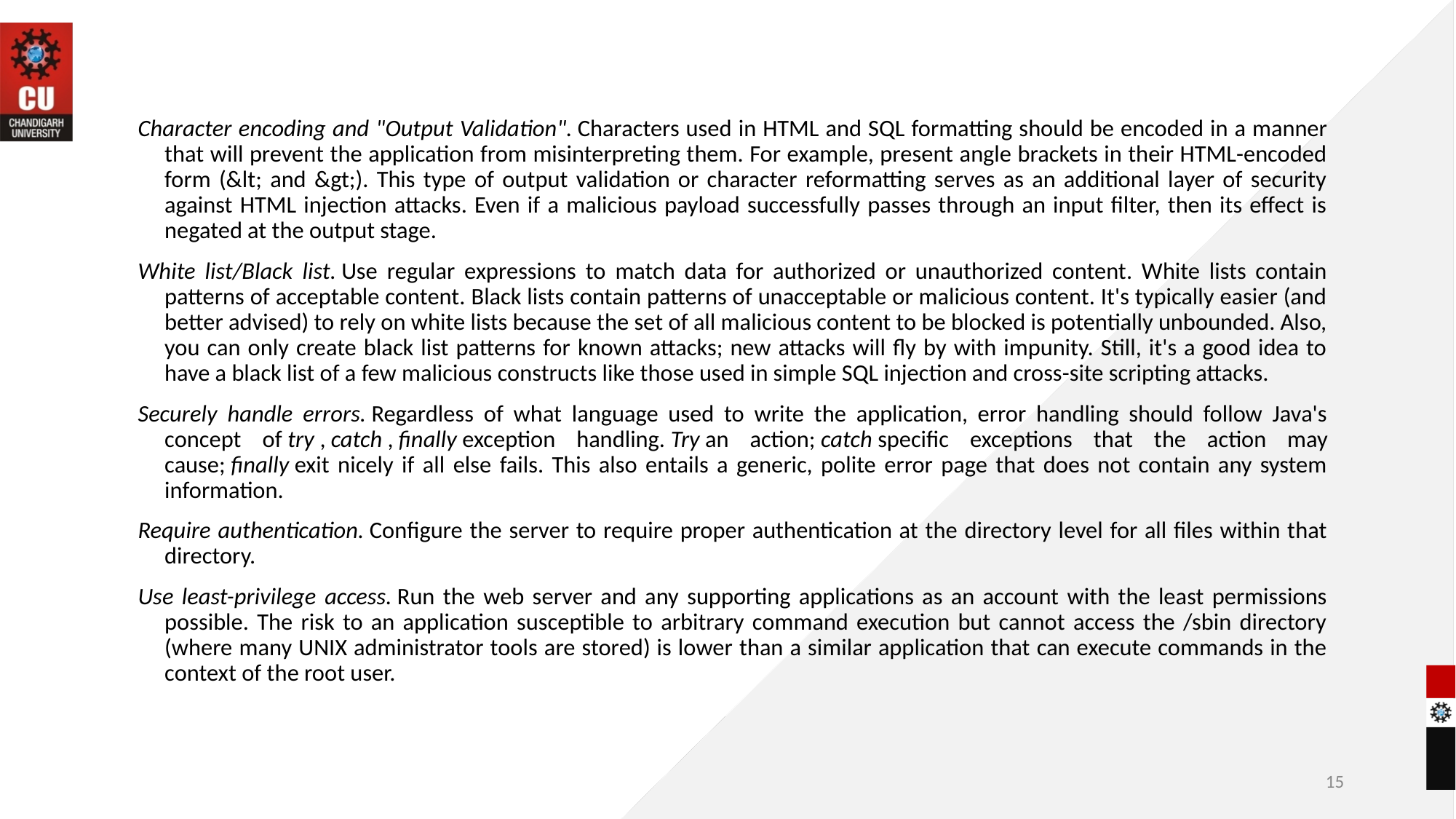

Character encoding and "Output Validation". Characters used in HTML and SQL formatting should be encoded in a manner that will prevent the application from misinterpreting them. For example, present angle brackets in their HTML-encoded form (&lt; and &gt;). This type of output validation or character reformatting serves as an additional layer of security against HTML injection attacks. Even if a malicious payload successfully passes through an input filter, then its effect is negated at the output stage.
White list/Black list. Use regular expressions to match data for authorized or unauthorized content. White lists contain patterns of acceptable content. Black lists contain patterns of unacceptable or malicious content. It's typically easier (and better advised) to rely on white lists because the set of all malicious content to be blocked is potentially unbounded. Also, you can only create black list patterns for known attacks; new attacks will fly by with impunity. Still, it's a good idea to have a black list of a few malicious constructs like those used in simple SQL injection and cross-site scripting attacks.
Securely handle errors. Regardless of what language used to write the application, error handling should follow Java's concept of try , catch , finally exception handling. Try an action; catch specific exceptions that the action may cause; finally exit nicely if all else fails. This also entails a generic, polite error page that does not contain any system information.
Require authentication. Configure the server to require proper authentication at the directory level for all files within that directory.
Use least-privilege access. Run the web server and any supporting applications as an account with the least permissions possible. The risk to an application susceptible to arbitrary command execution but cannot access the /sbin directory (where many UNIX administrator tools are stored) is lower than a similar application that can execute commands in the context of the root user.

15